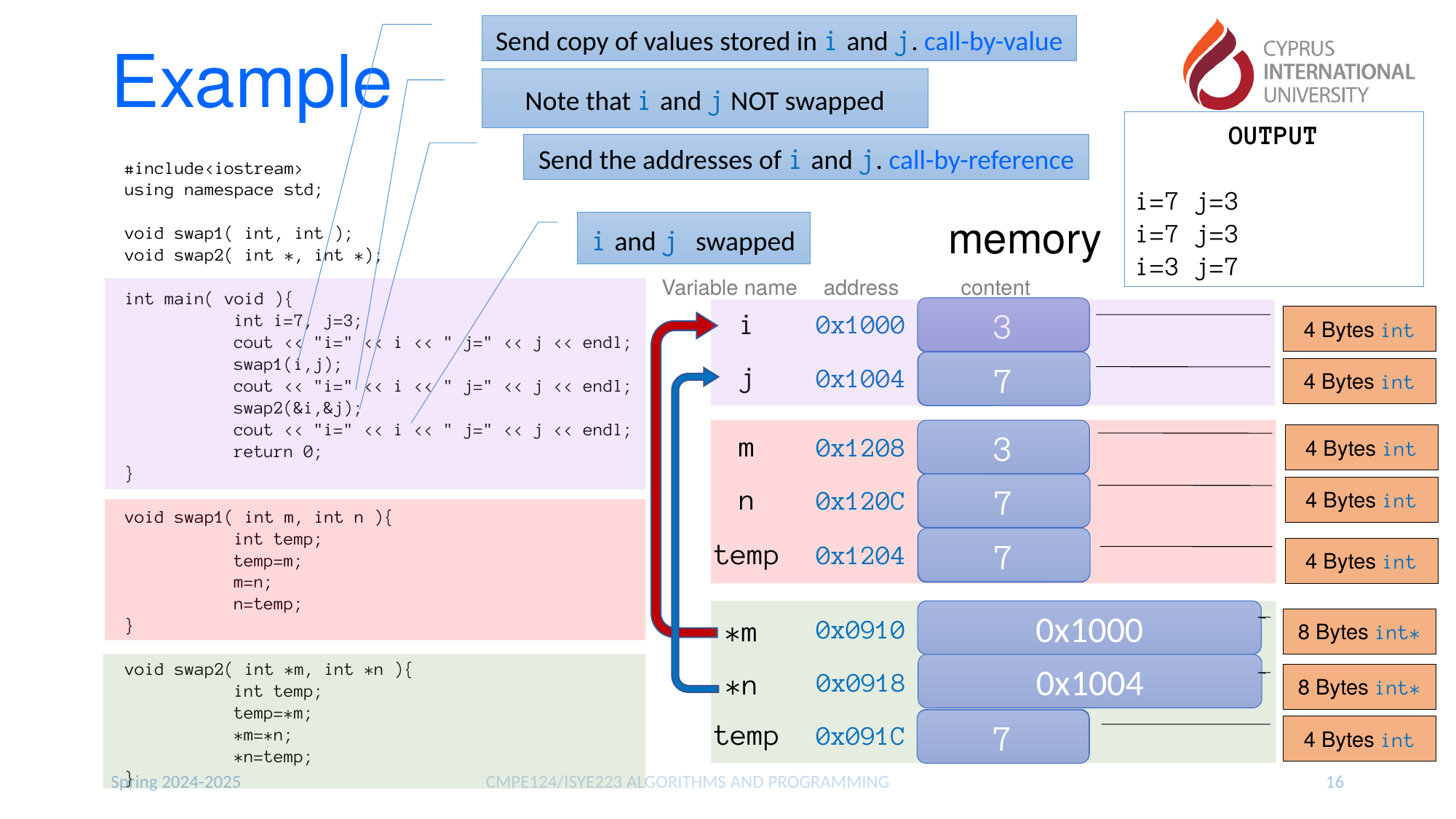

# Example
Send copy of values stored in i and j. call-by-value
Note that i and j NOT swapped
OUTPUT

i=7 j=3
i=7 j=3
i=3 j=7
Send the addresses of i and j. call-by-reference
#include<iostream>
using namespace std;

void swap1( int, int );
void swap2( int *, int *);

int main( void ){
	int i=7, j=3;
	cout << "i=" << i << " j=" << j << endl;
	swap1(i,j);
	cout << "i=" << i << " j=" << j << endl;
	swap2(&i,&j);
	cout << "i=" << i << " j=" << j << endl;
	return 0;
}

void swap1( int m, int n ){
	int temp;
	temp=m;
	m=n;
	n=temp;
}

void swap2( int *m, int *n ){
	int temp;
	temp=*m;
	*m=*n;
	*n=temp;
}
memory
i and j swapped
Variable name
address
content

3
7
i

0x1000
4 Bytes int
7
3
j
0x1004
4 Bytes int

3
7
m
0x1208
4 Bytes int

7
3
n
4 Bytes int
0x120C

7

temp
0x1204
4 Bytes int

0x1000
*m
0x0910
8 Bytes int*

0x1004
*n
0x0918
8 Bytes int*

temp
7
0x091C
4 Bytes int
Spring 2024-2025
CMPE124/ISYE223 ALGORITHMS AND PROGRAMMING
16